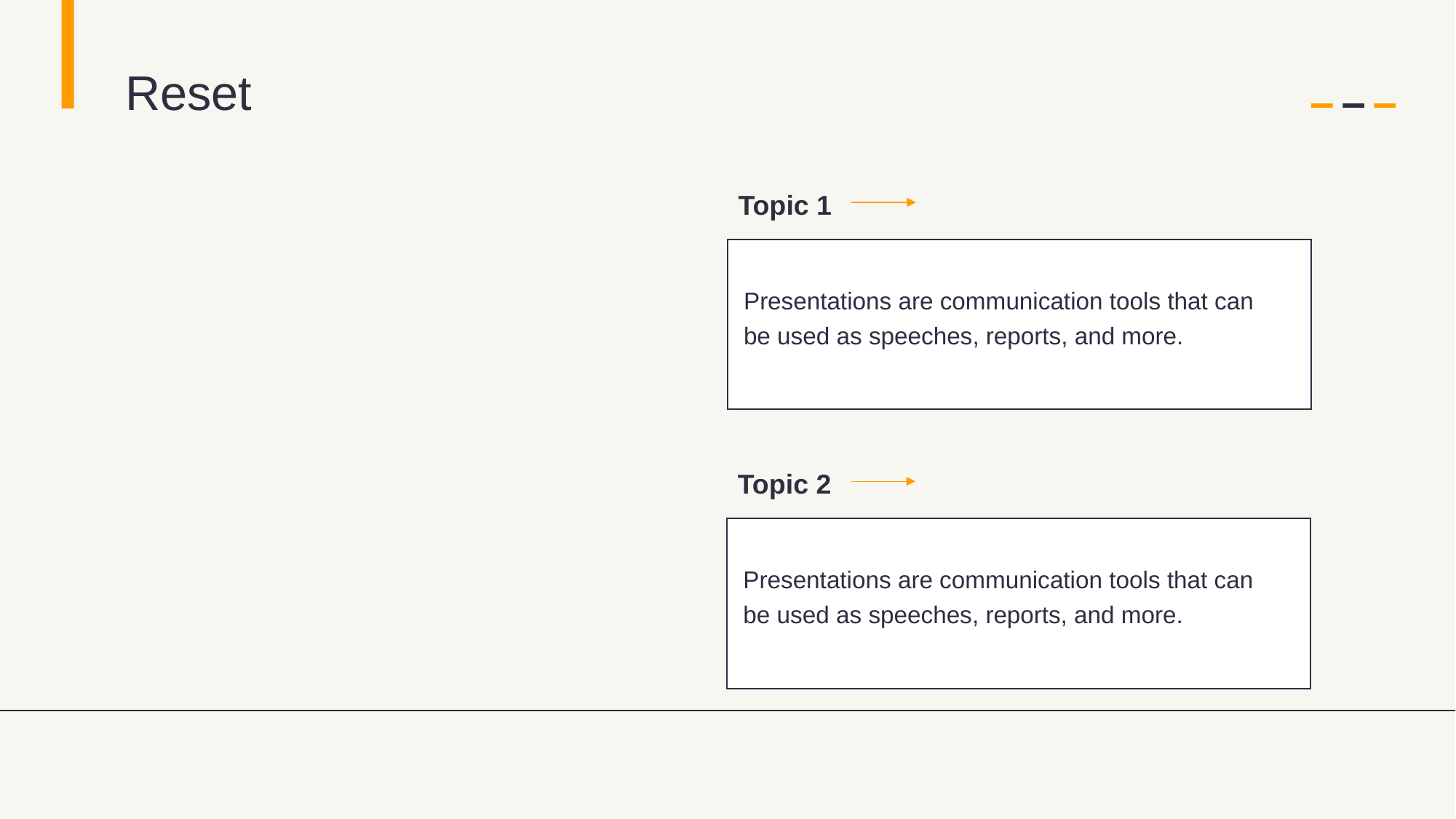

Reset

Topic 1

Presentations are communication tools that can be used as speeches, reports, and more.
Topic 2

Presentations are communication tools that can be used as speeches, reports, and more.